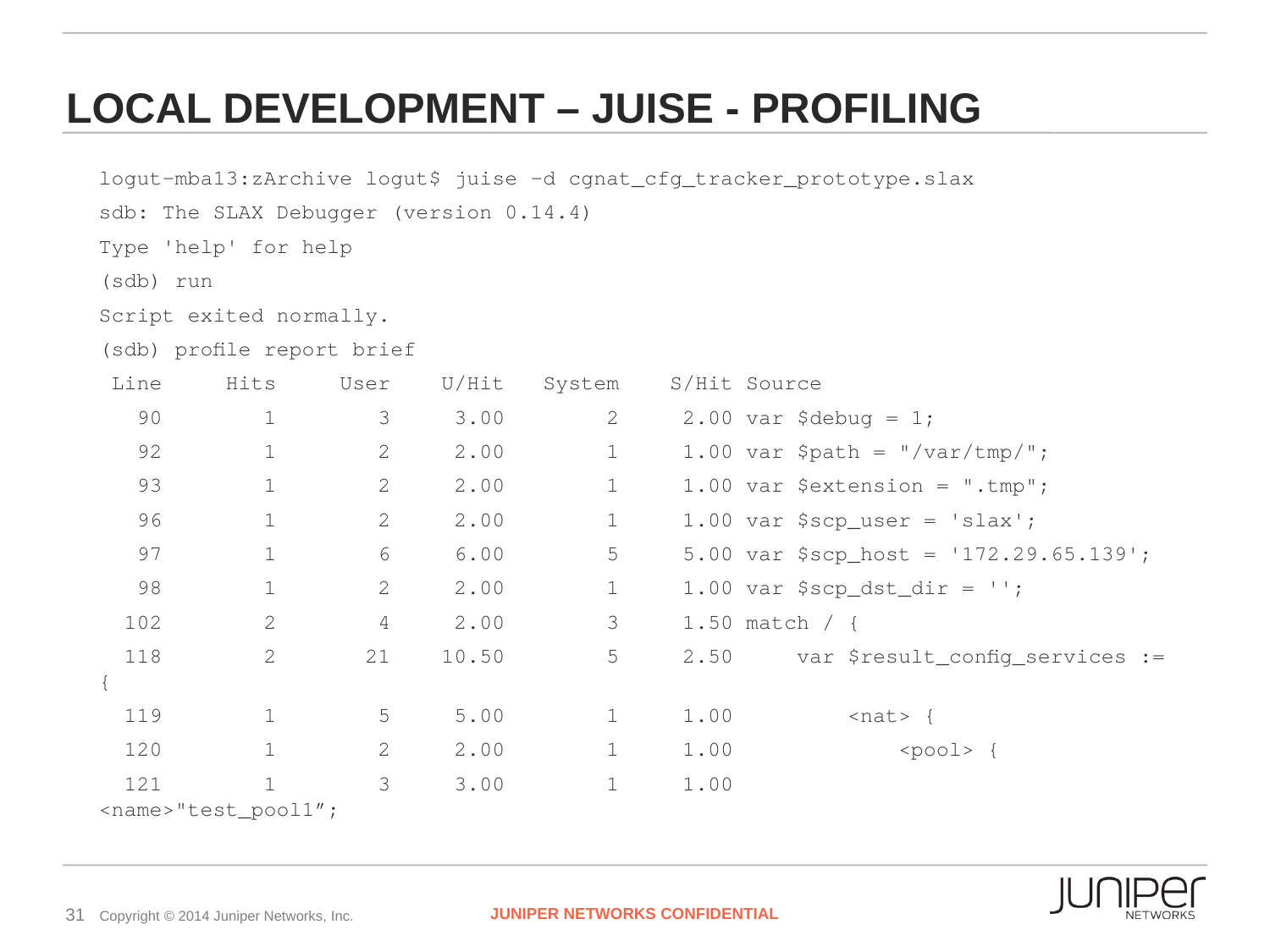

# Local Development – Juise - Profiling
logut-mba13:zArchive logut$ juise -d cgnat_cfg_tracker_prototype.slax
sdb: The SLAX Debugger (version 0.14.4)
Type 'help' for help
(sdb) run
Script exited normally.
(sdb) profile report brief
 Line     Hits     User    U/Hit   System    S/Hit Source
   90        1        3     3.00        2     2.00 var $debug = 1;
   92        1        2     2.00        1     1.00 var $path = "/var/tmp/";
   93        1        2     2.00        1     1.00 var $extension = ".tmp";
   96        1        2     2.00        1     1.00 var $scp_user = 'slax';
   97        1        6     6.00        5     5.00 var $scp_host = '172.29.65.139';
   98        1        2     2.00        1     1.00 var $scp_dst_dir = '';
  102        2        4     2.00        3     1.50 match / {
  118        2       21    10.50        5     2.50     var $result_config_services := {
  119        1        5     5.00        1     1.00         <nat> {
  120        1        2     2.00        1     1.00             <pool> {
  121        1        3     3.00        1     1.00                 <name>"test_pool1”;